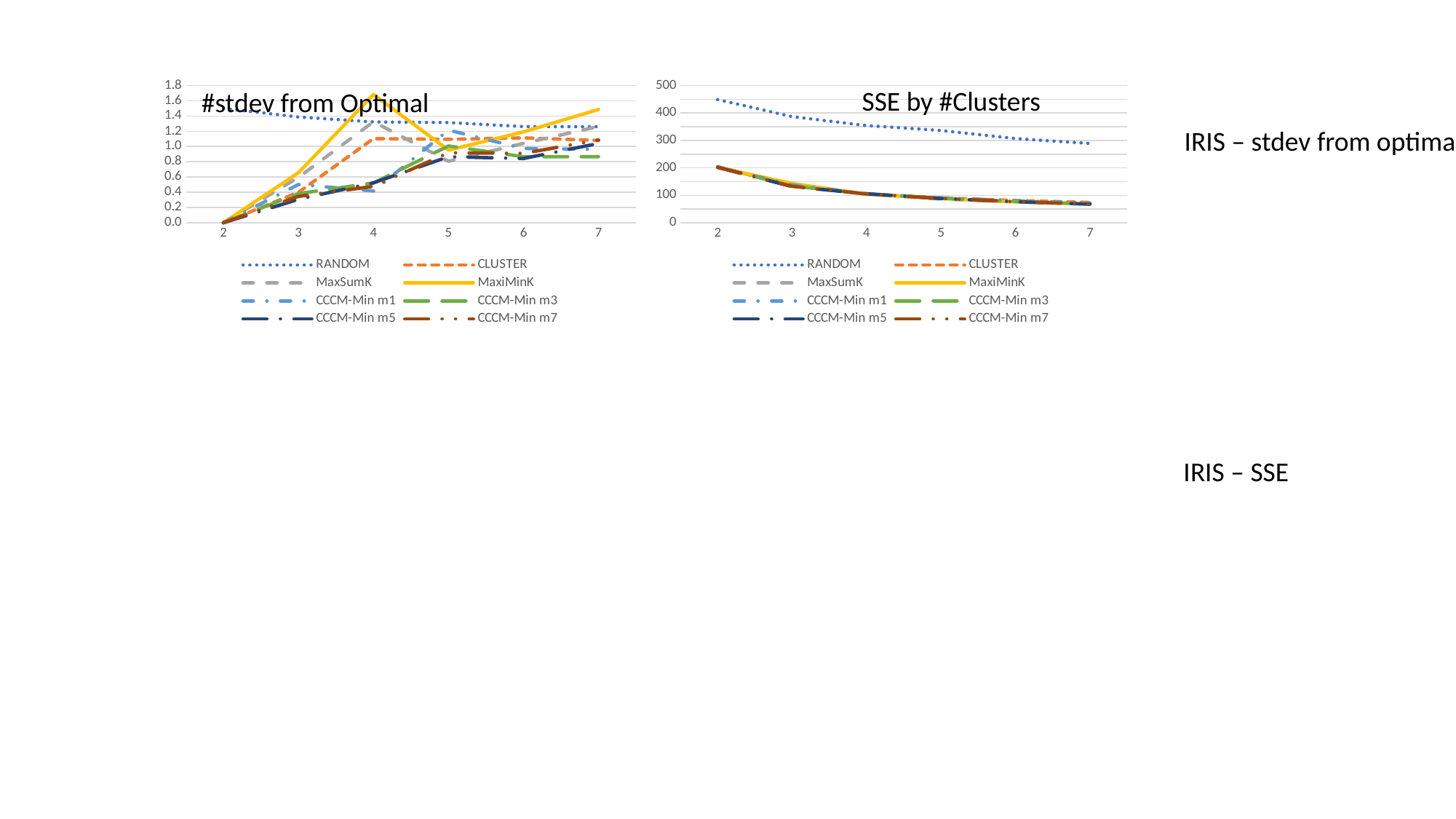

### Chart

| Category | RANDOM | CLUSTER | MaxSumK | MaxiMinK | CCCM-Min m1 | CCCM-Min m3 | CCCM-Min m5 | CCCM-Min m7 |
|---|---|---|---|---|---|---|---|---|
| 2 | 1.5001327378815477 | 0.0 | 0.0 | 0.0 | 0.0 | 0.0 | 0.0 | 0.0 |
| 3 | 1.3876863617071864 | 0.3992923395476968 | 0.5958991276874767 | 0.6566487967969591 | 0.5015561905309354 | 0.3822258739845197 | 0.308022605170829 | 0.3461890234850373 |
| 4 | 1.32260271514233 | 1.1038680369718596 | 1.325550377055852 | 1.6824683587967335 | 0.41685213842179586 | 0.52190464032114 | 0.5240824935963284 | 0.47794316036812634 |
| 5 | 1.3139852294459866 | 1.0940468060250477 | 0.8063851626070062 | 0.952832654568347 | 1.2152643011022497 | 1.0073498814892694 | 0.8661608380101861 | 0.9177957176918047 |
| 6 | 1.2616462915758684 | 1.1134152172331244 | 1.0420461099677807 | 1.1924823511229377 | 0.9742154773186414 | 0.8658666118251375 | 0.8425421717672245 | 0.9104137661295421 |
| 7 | 1.2602167948756269 | 1.0799360759525882 | 1.2629923504858458 | 1.4861597629510797 | 0.9624938872005164 | 0.8662363714220447 | 1.0405092741865456 | 1.0856815997869278 |

### Chart

| Category | RANDOM | CLUSTER | MaxSumK | MaxiMinK | CCCM-Min m1 | CCCM-Min m3 | CCCM-Min m5 | CCCM-Min m7 |
|---|---|---|---|---|---|---|---|---|
| 2 | 448.7181818181818 | 204.1381818181818 | 202.03636363636363 | 202.03636363636363 | 202.5618181818182 | 202.03636363636363 | 202.03636363636363 | 202.5618181818182 |
| 3 | 386.6809090909091 | 134.52818181818182 | 140.69545454545457 | 143.20636363636365 | 138.07818181818183 | 134.1109090909091 | 131.70454545454547 | 132.7290909090909 |
| 4 | 354.06636363636363 | 104.57636363636365 | 103.87636363636365 | 103.94727272727273 | 105.97363636363634 | 105.67181818181817 | 105.53454545454547 | 105.09818181818181 |
| 5 | 336.24090909090904 | 90.28363636363638 | 86.40818181818183 | 88.1990909090909 | 90.98272727272727 | 89.72545454545455 | 88.23727272727272 | 88.26181818181817 |
| 6 | 306.71363636363634 | 81.20909090909092 | 76.41727272727272 | 75.73454545454545 | 80.32363636363638 | 77.6009090909091 | 76.74363636363636 | 76.86181818181818 |
| 7 | 288.9036363636364 | 73.84818181818181 | 68.05 | 68.0109090909091 | 72.12909090909092 | 68.43727272727274 | 67.60909090909091 | 67.71818181818183 |
SSE by #Clusters
#stdev from Optimal
IRIS – stdev from optimal
IRIS – SSE